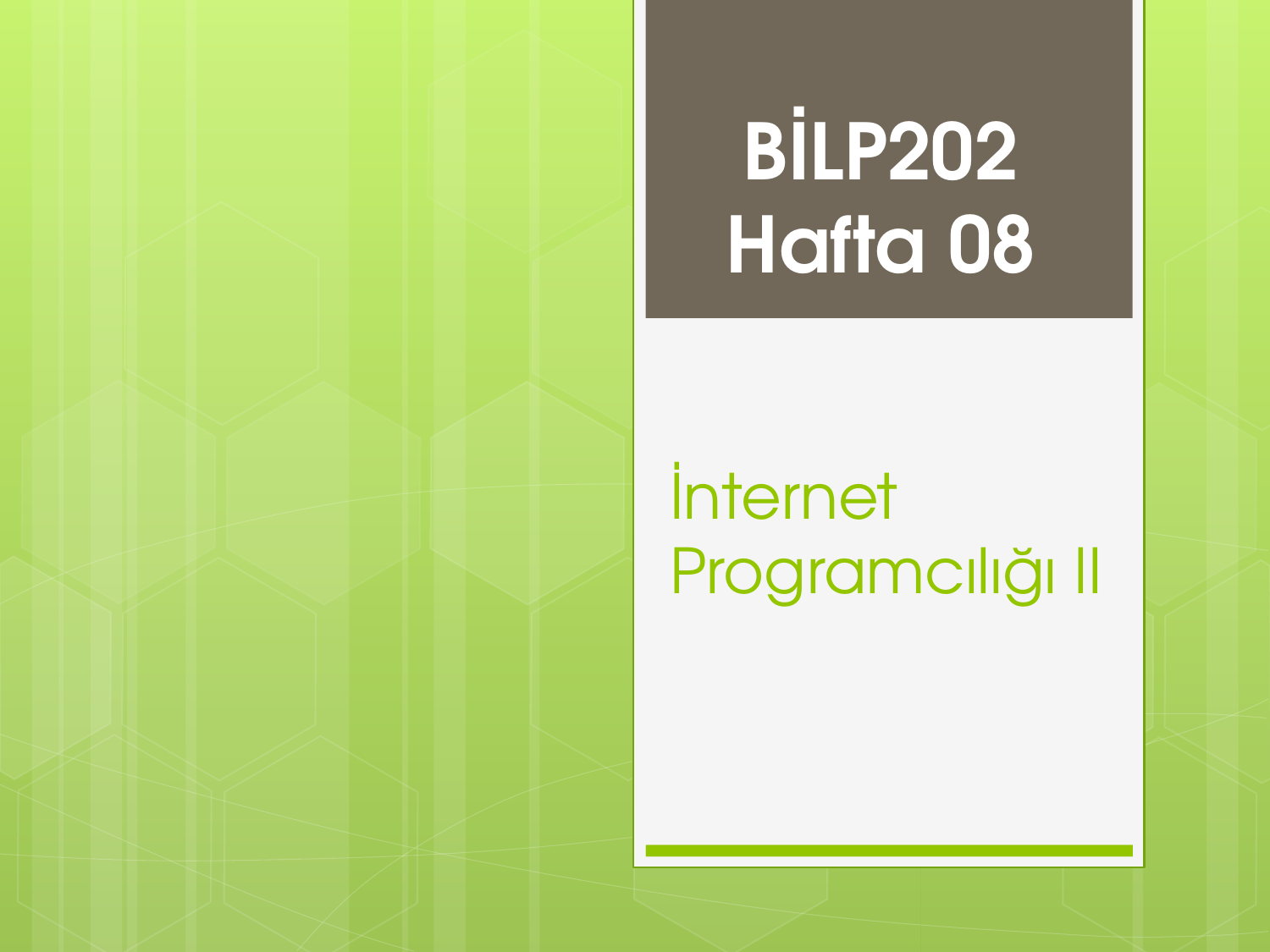

BİLP202
Hafta 08
# İnternet Programcılığı II